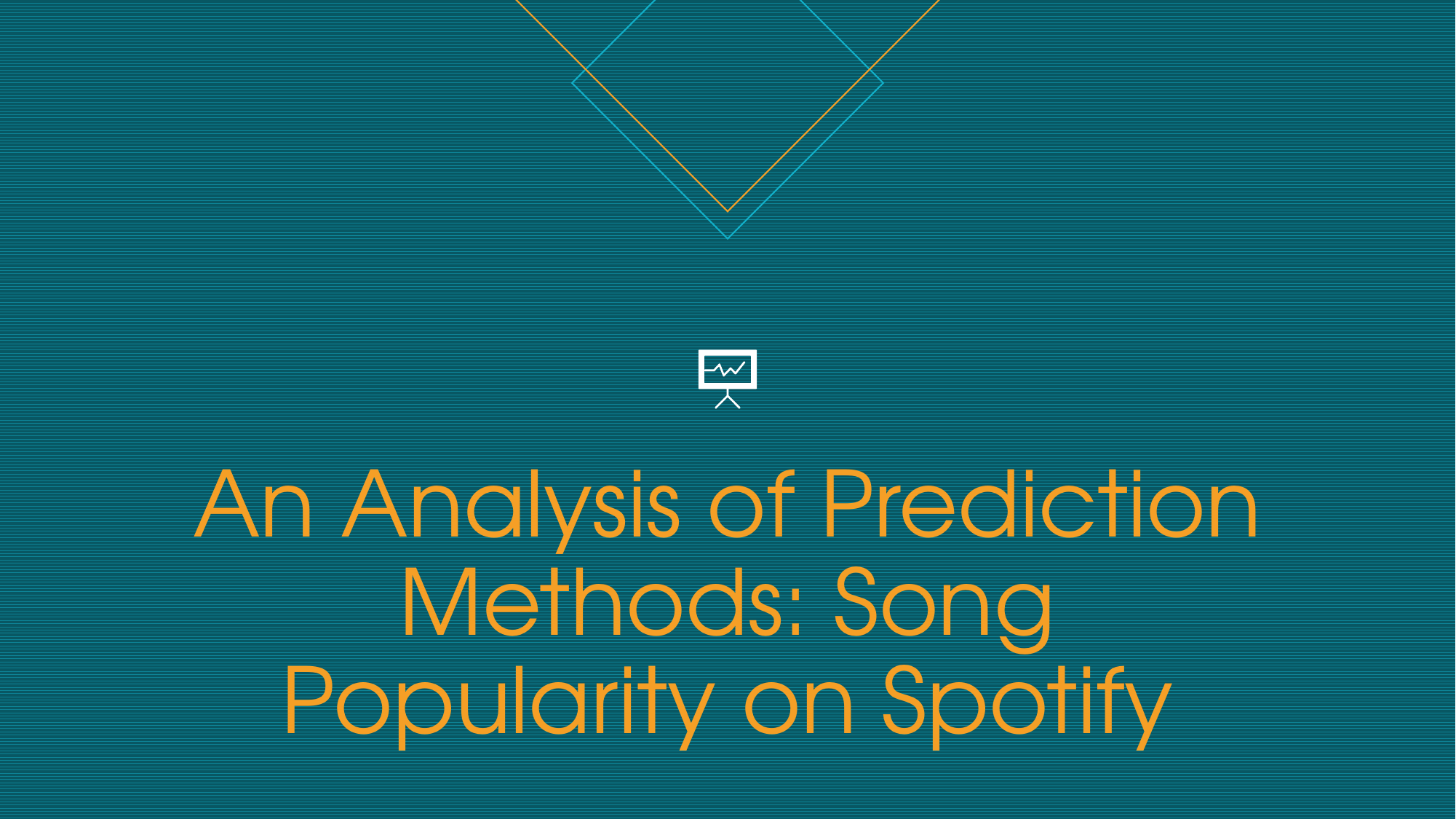

# An Analysis of Prediction Methods: Song Popularity on Spotify